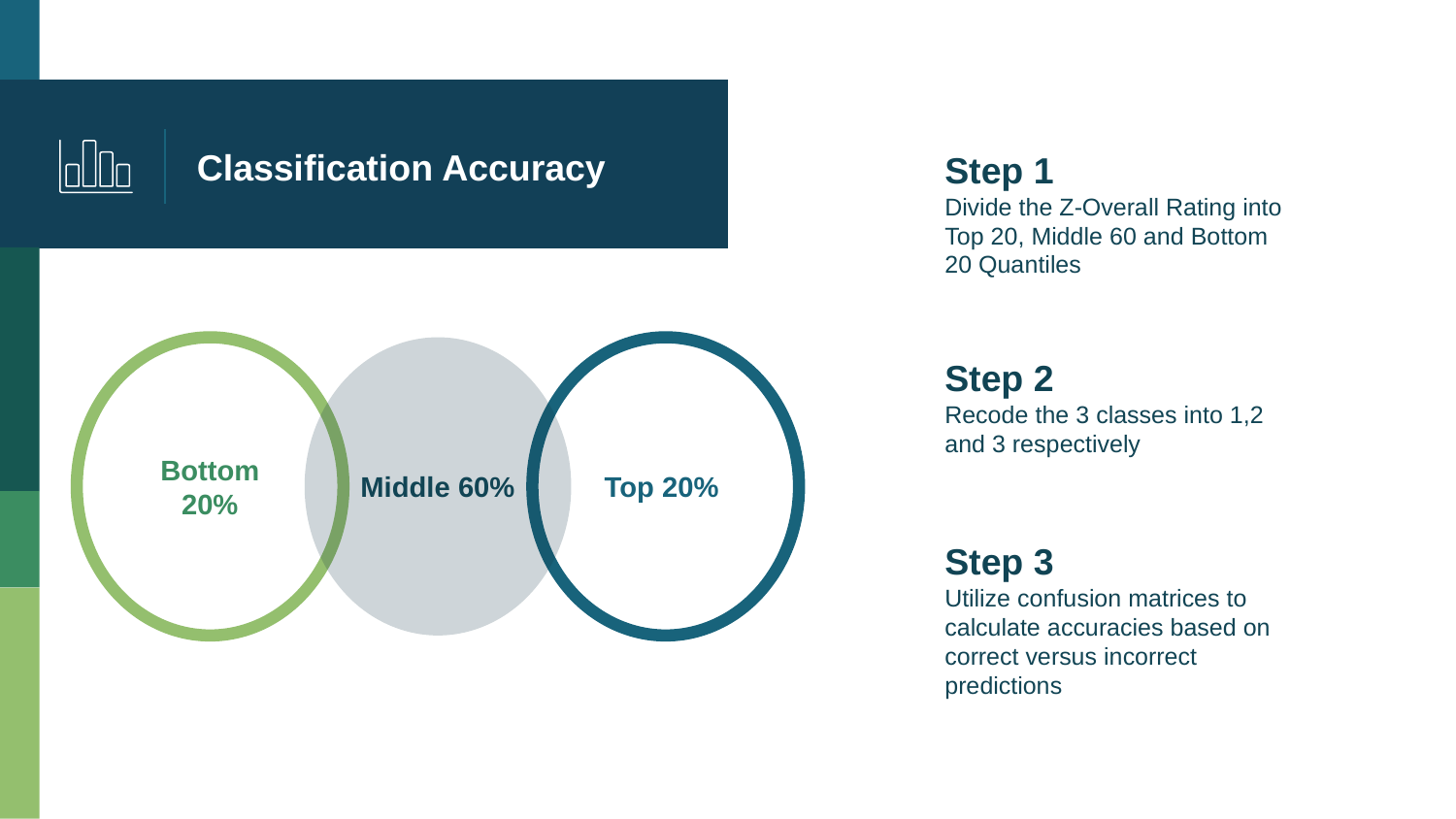

# Classification Accuracy
Step 1
Divide the Z-Overall Rating into Top 20, Middle 60 and Bottom 20 Quantiles

Bottom 20%
Middle 60%
Top 20%
Step 2
Recode the 3 classes into 1,2 and 3 respectively
Step 3
Utilize confusion matrices to calculate accuracies based on correct versus incorrect predictions